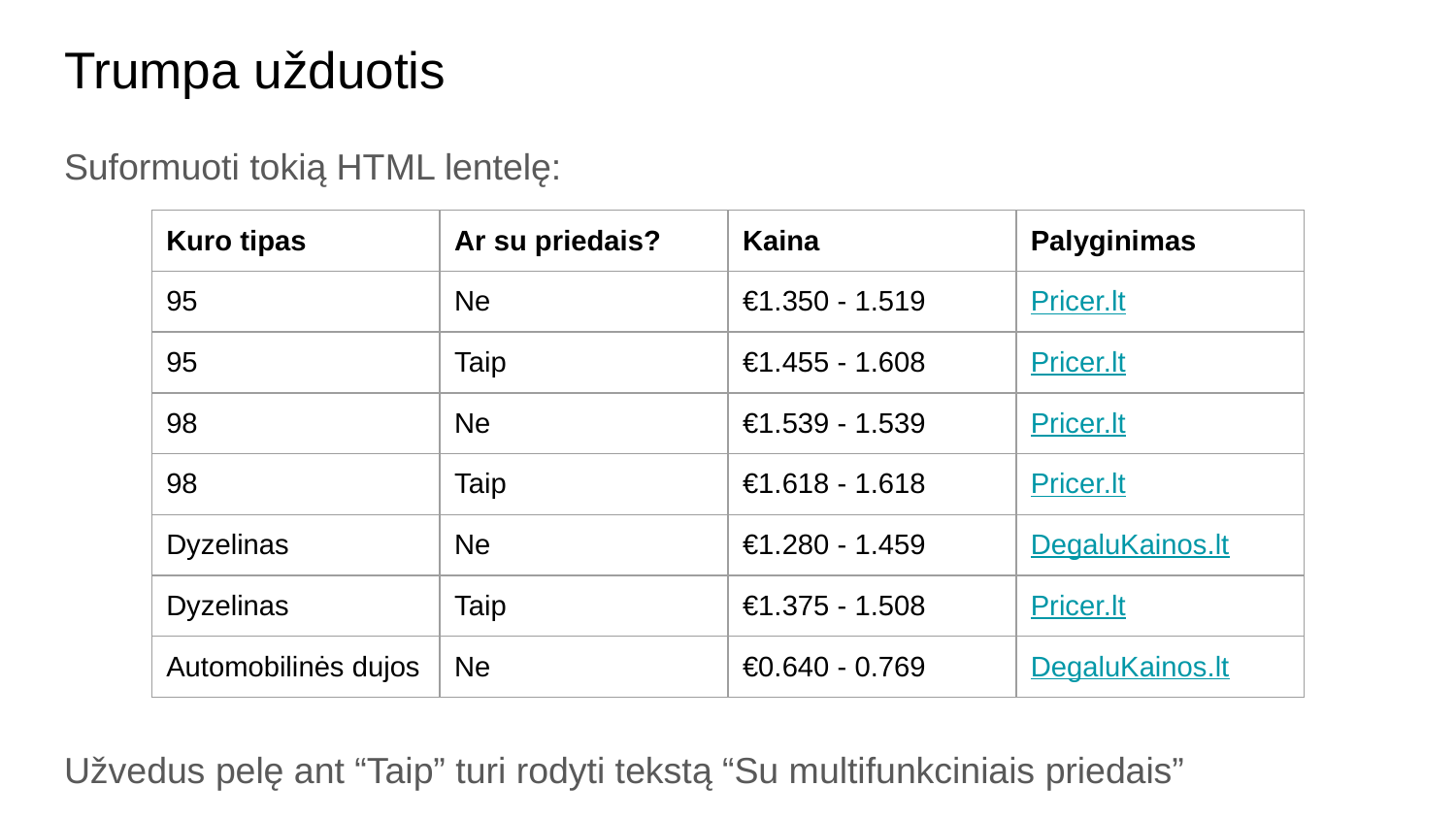

# Trumpa užduotis
Suformuoti tokią HTML lentelę:
| Kuro tipas | Ar su priedais? | Kaina | Palyginimas |
| --- | --- | --- | --- |
| 95 | Ne | €1.350 - 1.519 | Pricer.lt |
| 95 | Taip | €1.455 - 1.608 | Pricer.lt |
| 98 | Ne | €1.539 - 1.539 | Pricer.lt |
| 98 | Taip | €1.618 - 1.618 | Pricer.lt |
| Dyzelinas | Ne | €1.280 - 1.459 | DegaluKainos.lt |
| Dyzelinas | Taip | €1.375 - 1.508 | Pricer.lt |
| Automobilinės dujos | Ne | €0.640 - 0.769 | DegaluKainos.lt |
Užvedus pelę ant “Taip” turi rodyti tekstą “Su multifunkciniais priedais”